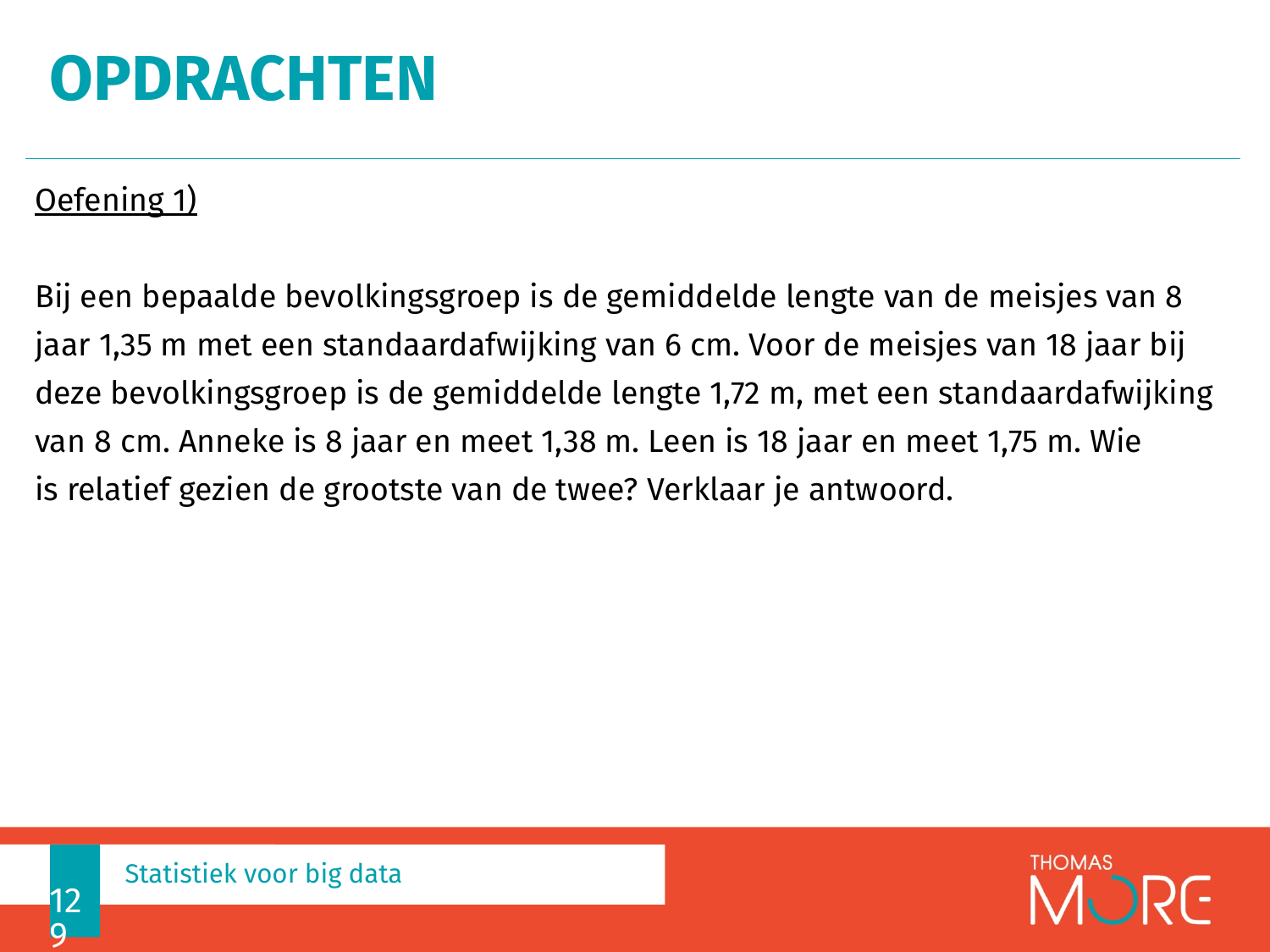

# opdrachten
Oefening 1)

Bij een bepaalde bevolkingsgroep is de gemiddelde lengte van de meisjes van 8
jaar 1,35 m met een standaardafwijking van 6 cm. Voor de meisjes van 18 jaar bij
deze bevolkingsgroep is de gemiddelde lengte 1,72 m, met een standaardafwijking
van 8 cm. Anneke is 8 jaar en meet 1,38 m. Leen is 18 jaar en meet 1,75 m. Wie
is relatief gezien de grootste van de twee? Verklaar je antwoord.
129
Statistiek voor big data